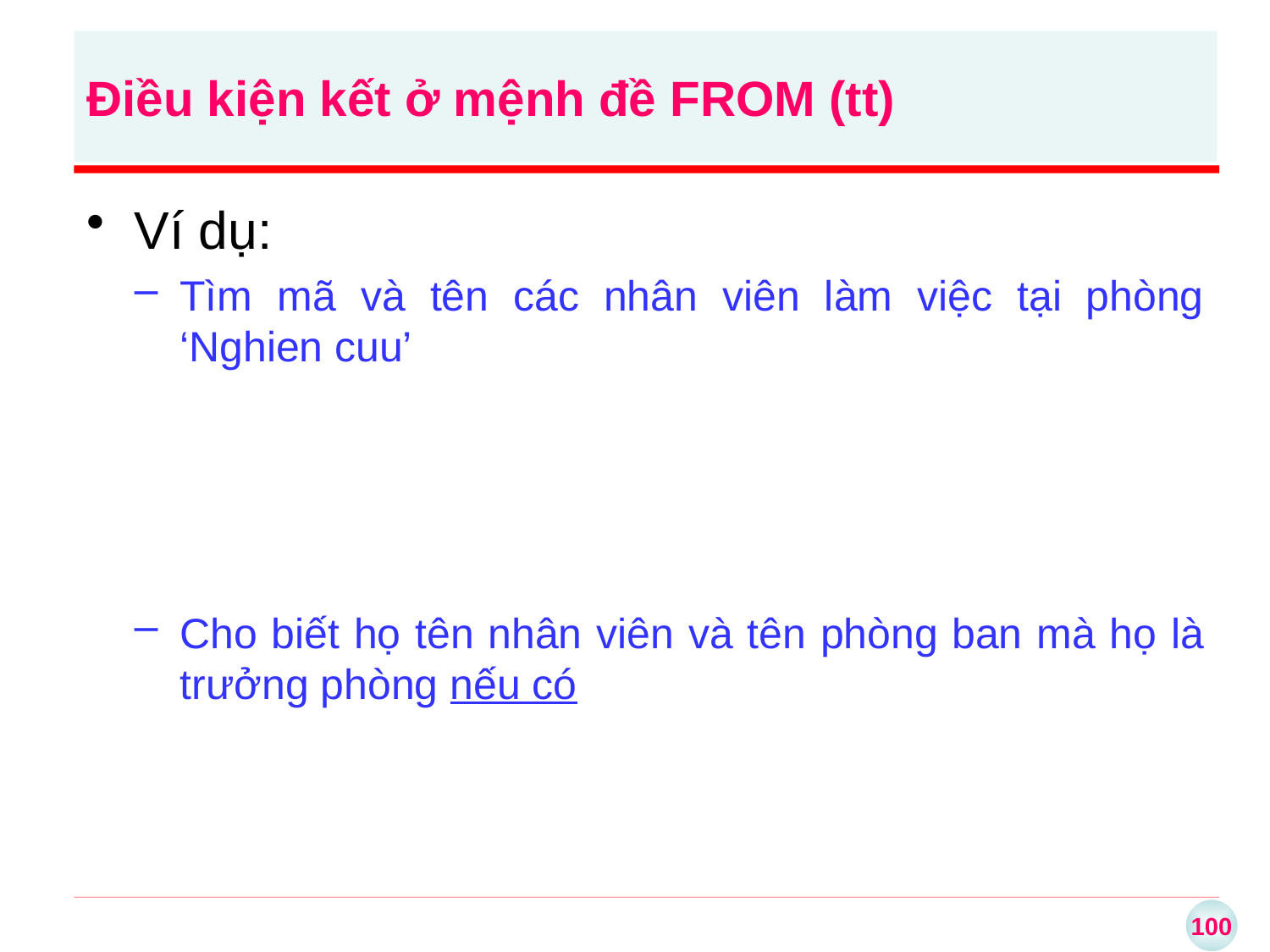

Điều kiện kết ở mệnh đề FROM (tt)
Ví dụ:
Tìm mã và tên các nhân viên làm việc tại phòng ‘Nghien cuu’

Cho biết họ tên nhân viên và tên phòng ban mà họ là trưởng phòng nếu có